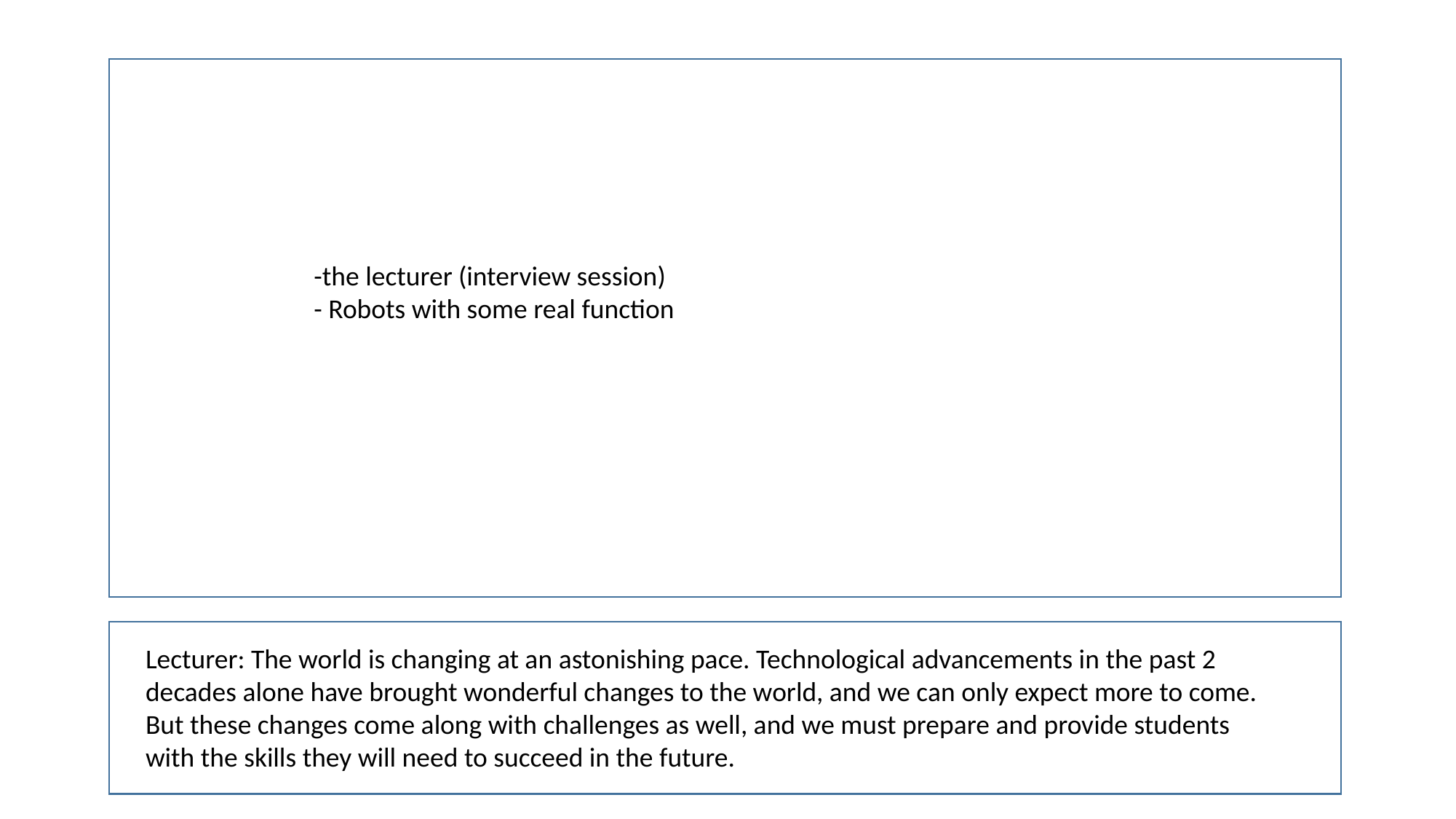

-the lecturer (interview session)
- Robots with some real function

Lecturer: The world is changing at an astonishing pace. Technological advancements in the past 2 decades alone have brought wonderful changes to the world, and we can only expect more to come. But these changes come along with challenges as well, and we must prepare and provide students with the skills they will need to succeed in the future.